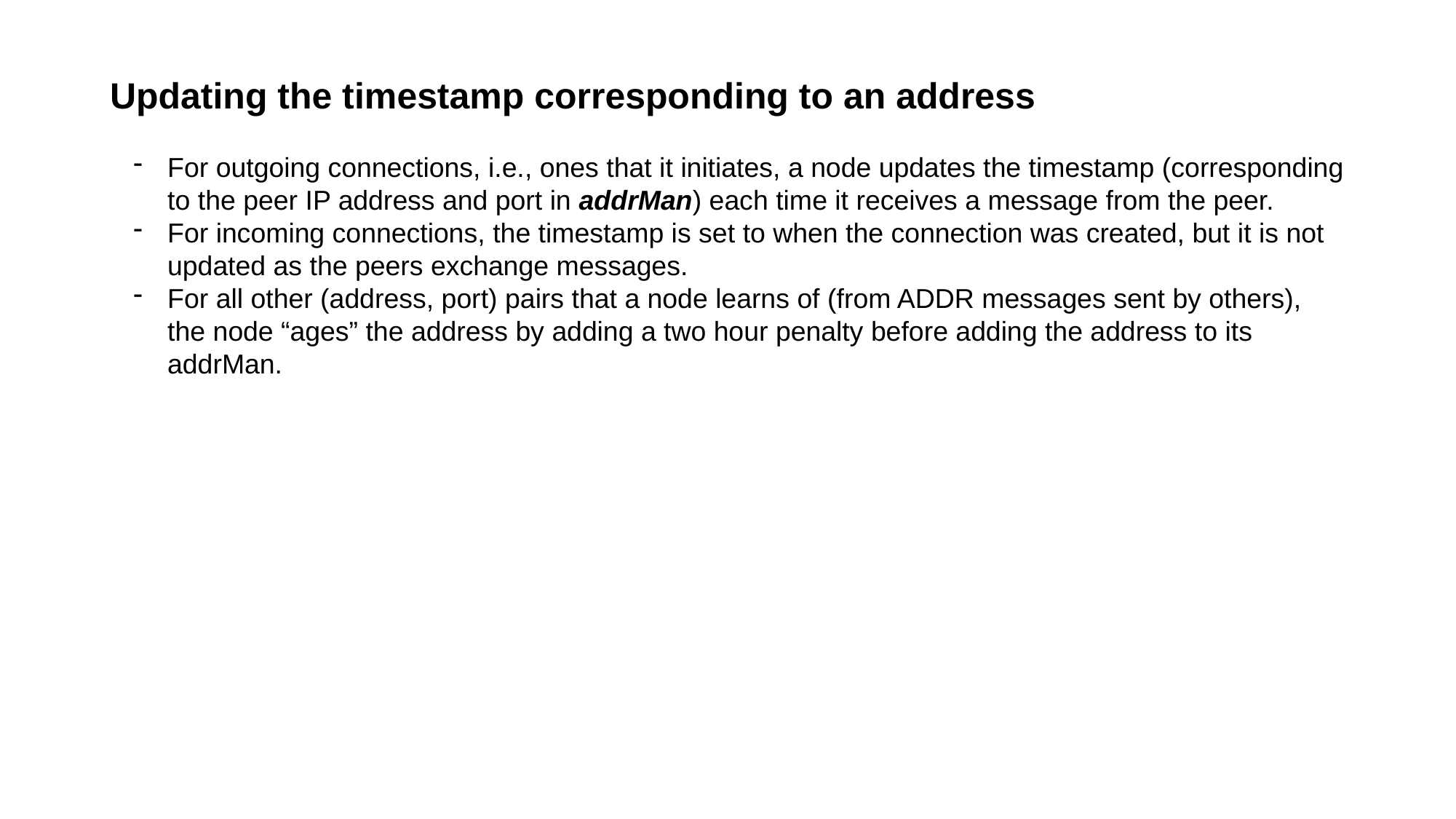

Updating the timestamp corresponding to an address
For outgoing connections, i.e., ones that it initiates, a node updates the timestamp (corresponding to the peer IP address and port in addrMan) each time it receives a message from the peer.
For incoming connections, the timestamp is set to when the connection was created, but it is not updated as the peers exchange messages.
For all other (address, port) pairs that a node learns of (from ADDR messages sent by others), the node “ages” the address by adding a two hour penalty before adding the address to its addrMan.